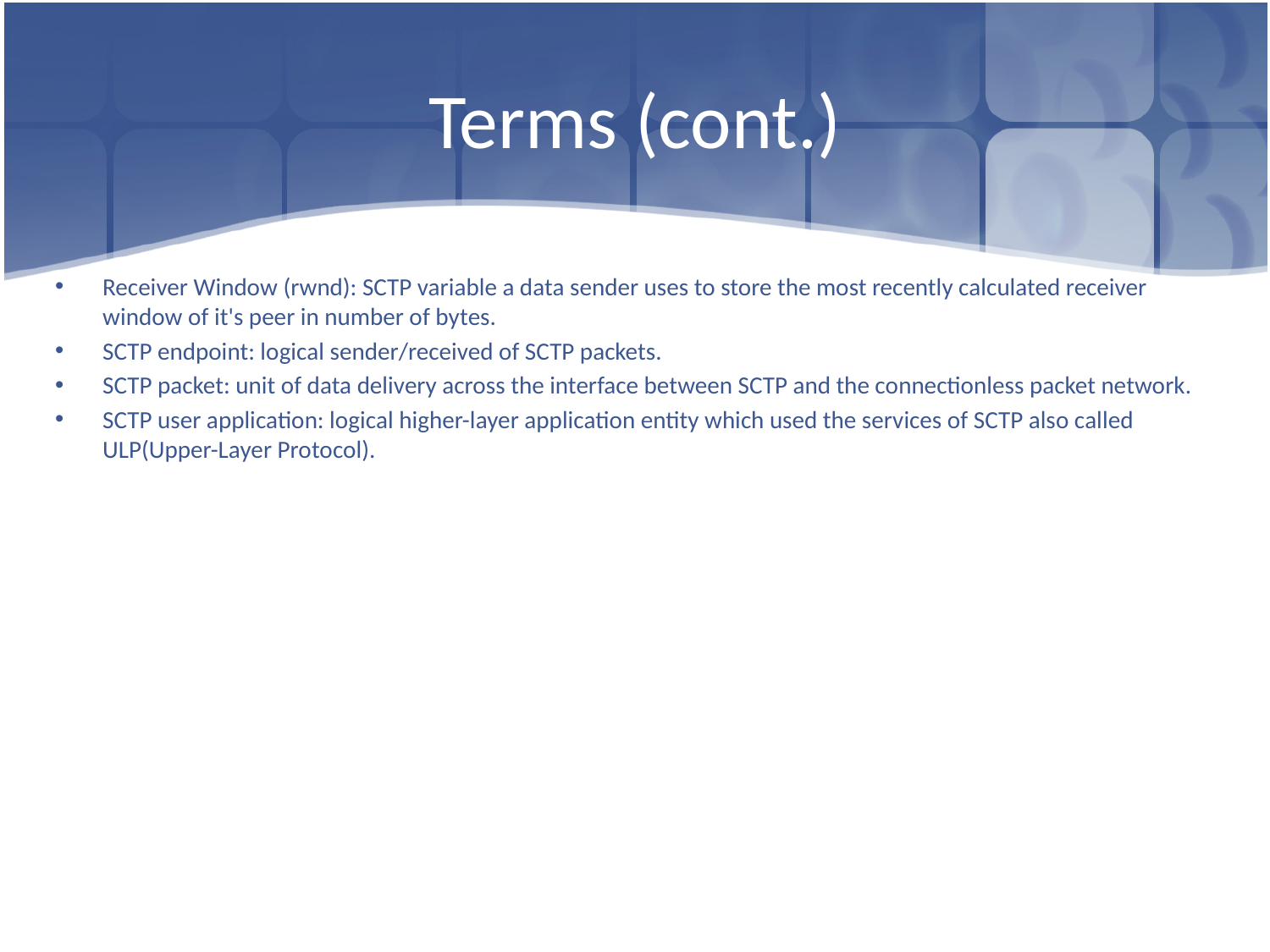

# Terms (cont.)
Receiver Window (rwnd): SCTP variable a data sender uses to store the most recently calculated receiver window of it's peer in number of bytes.
SCTP endpoint: logical sender/received of SCTP packets.
SCTP packet: unit of data delivery across the interface between SCTP and the connectionless packet network.
SCTP user application: logical higher-layer application entity which used the services of SCTP also called ULP(Upper-Layer Protocol).